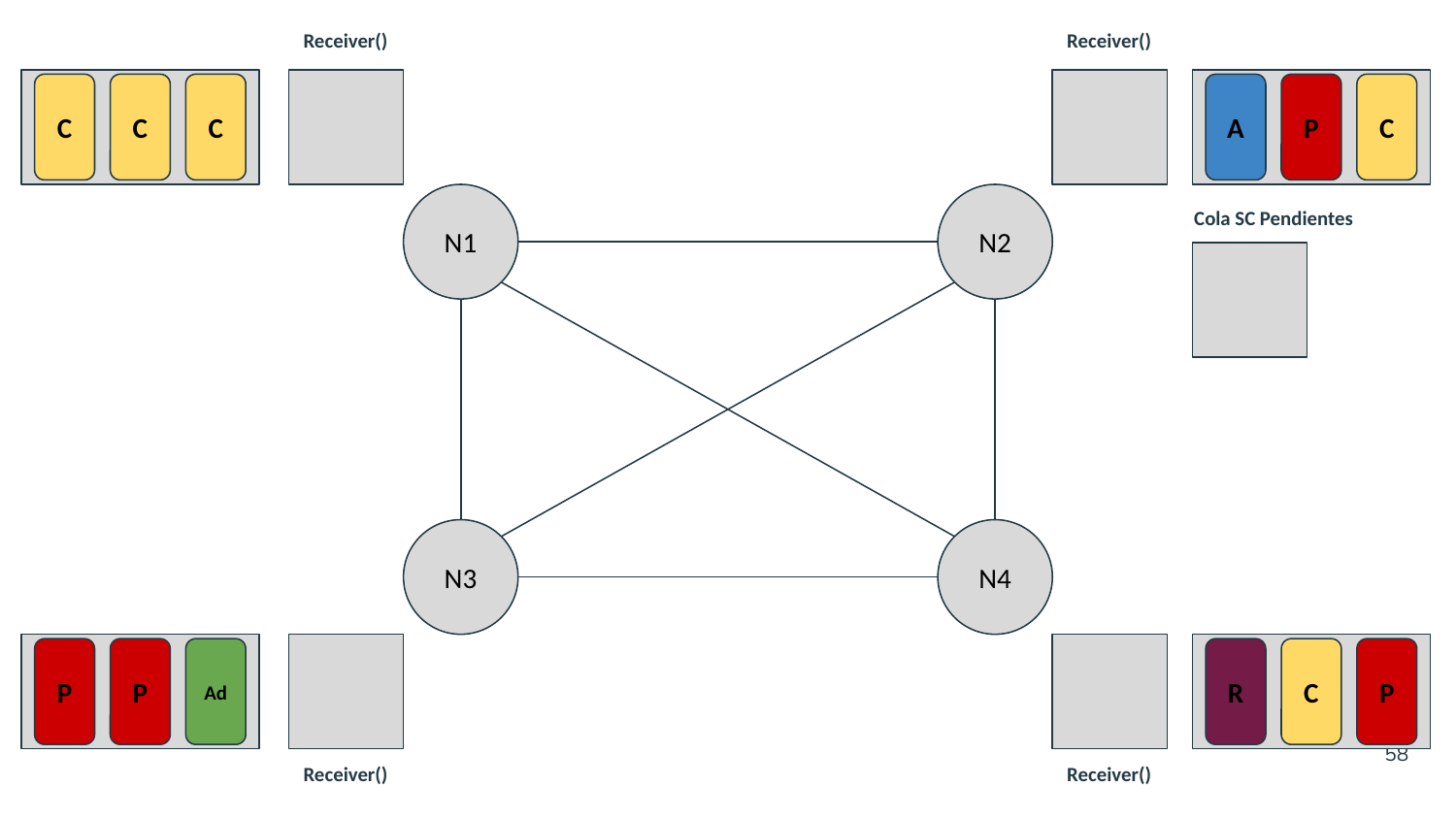

Receiver()
Receiver()

C
C
C
A
P
C
N1
N2
Cola SC Pendientes

N3
N4

P
P
Ad
R
C
P
58
Receiver()
Receiver()